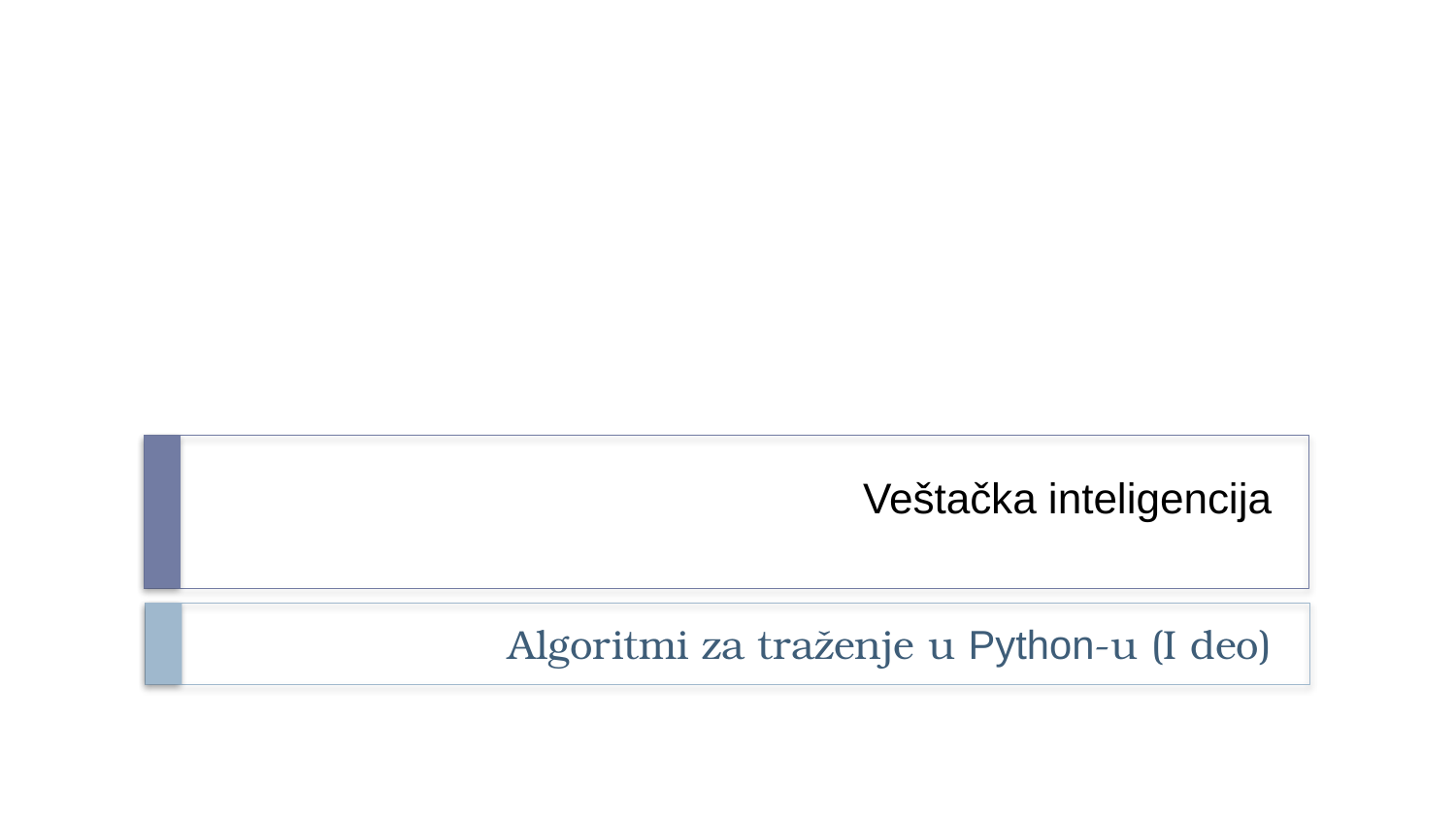

# Veštačka inteligencija
Algoritmi za traženje u Python-u (I deo)